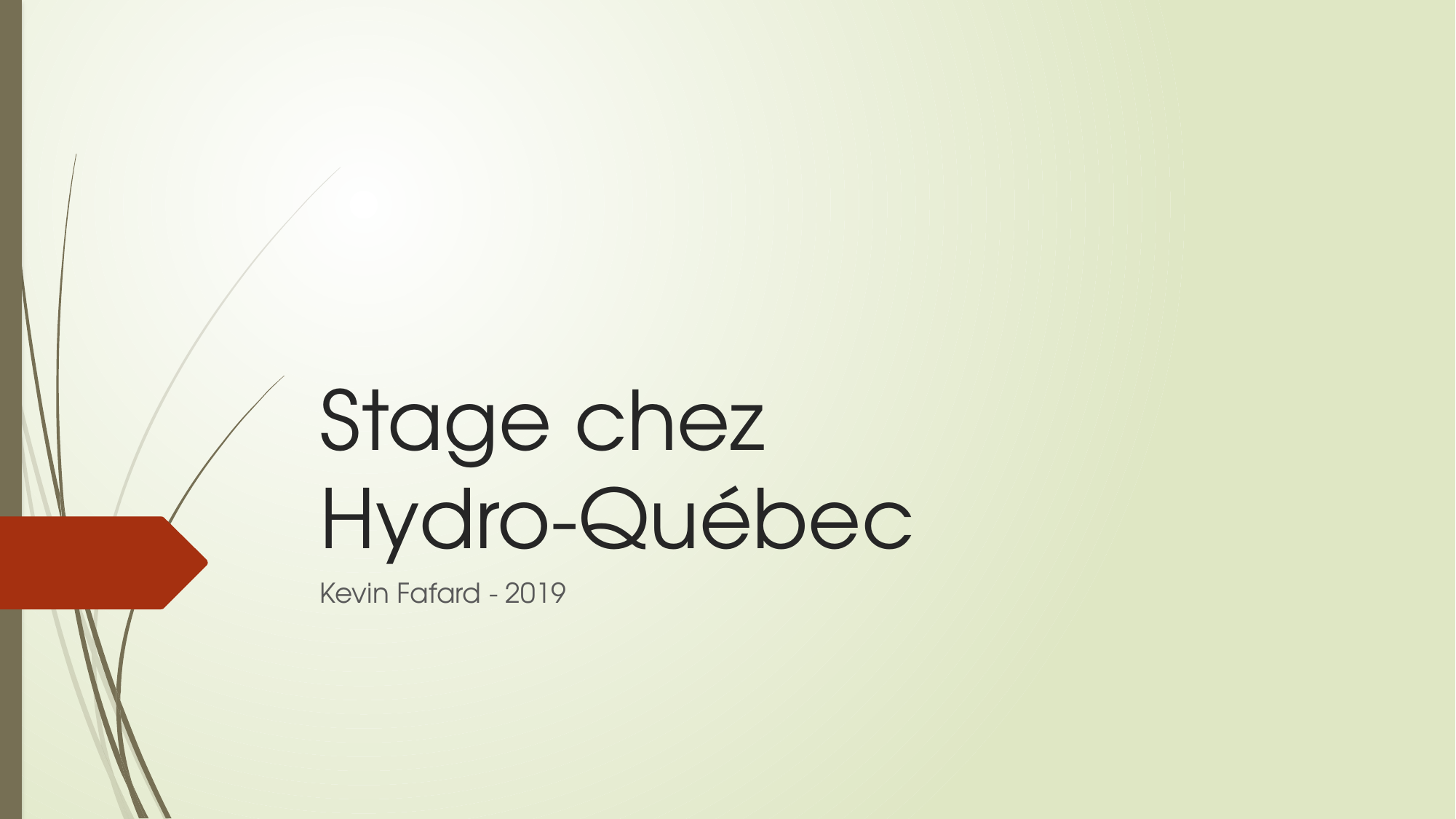

# Stage chez Hydro-Québec
Kevin Fafard - 2019